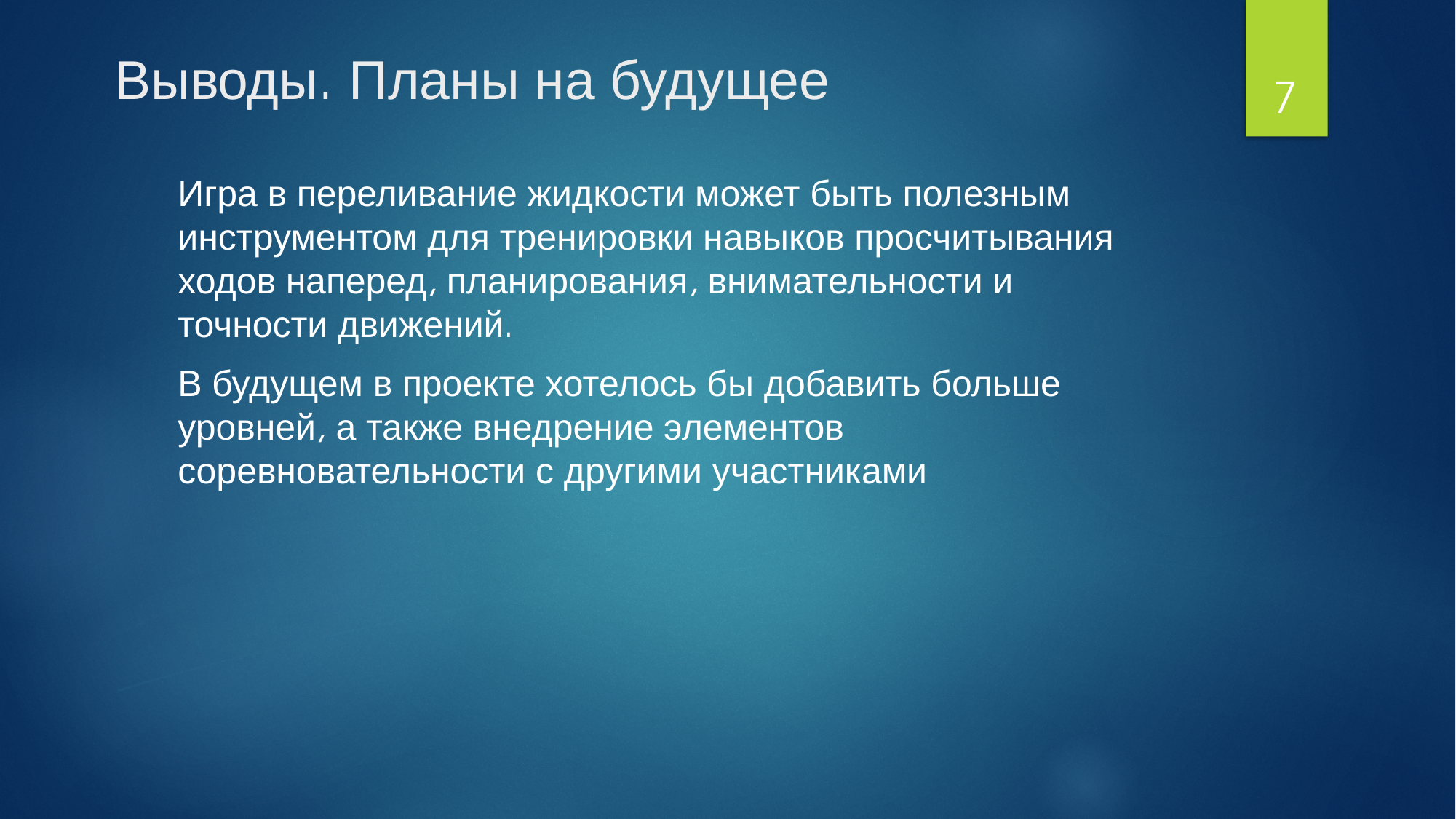

7
# Выводы. Планы на будущее
Игра в переливание жидкости может быть полезным инструментом для тренировки навыков просчитывания ходов наперед, планирования, внимательности и точности движений.
В будущем в проекте хотелось бы добавить больше уровней, а также внедрение элементов соревновательности с другими участниками